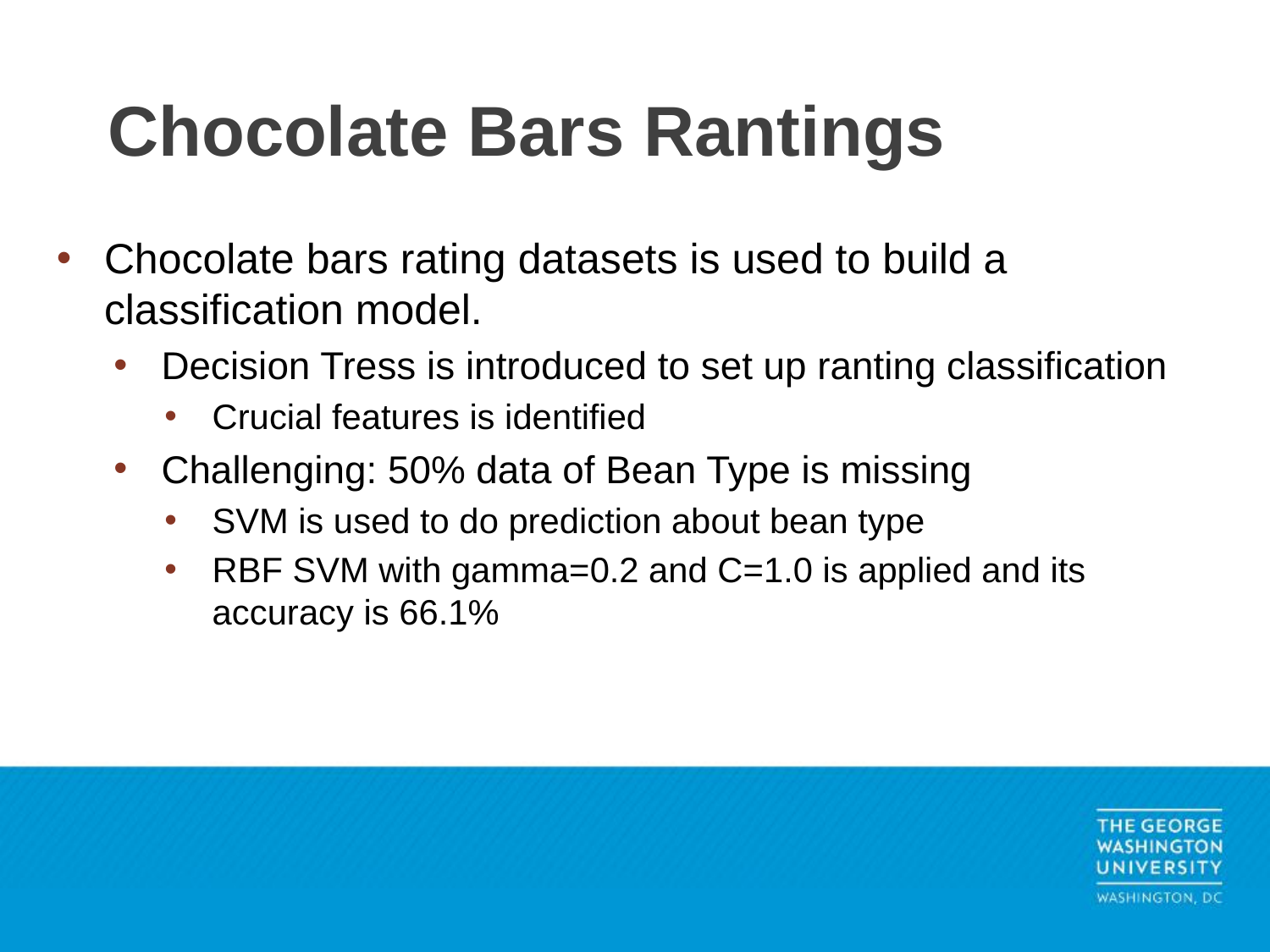

# Chocolate Bars Rantings
Chocolate bars rating datasets is used to build a classification model.
Decision Tress is introduced to set up ranting classification
Crucial features is identified
Challenging: 50% data of Bean Type is missing
SVM is used to do prediction about bean type
RBF SVM with gamma=0.2 and C=1.0 is applied and its accuracy is 66.1%